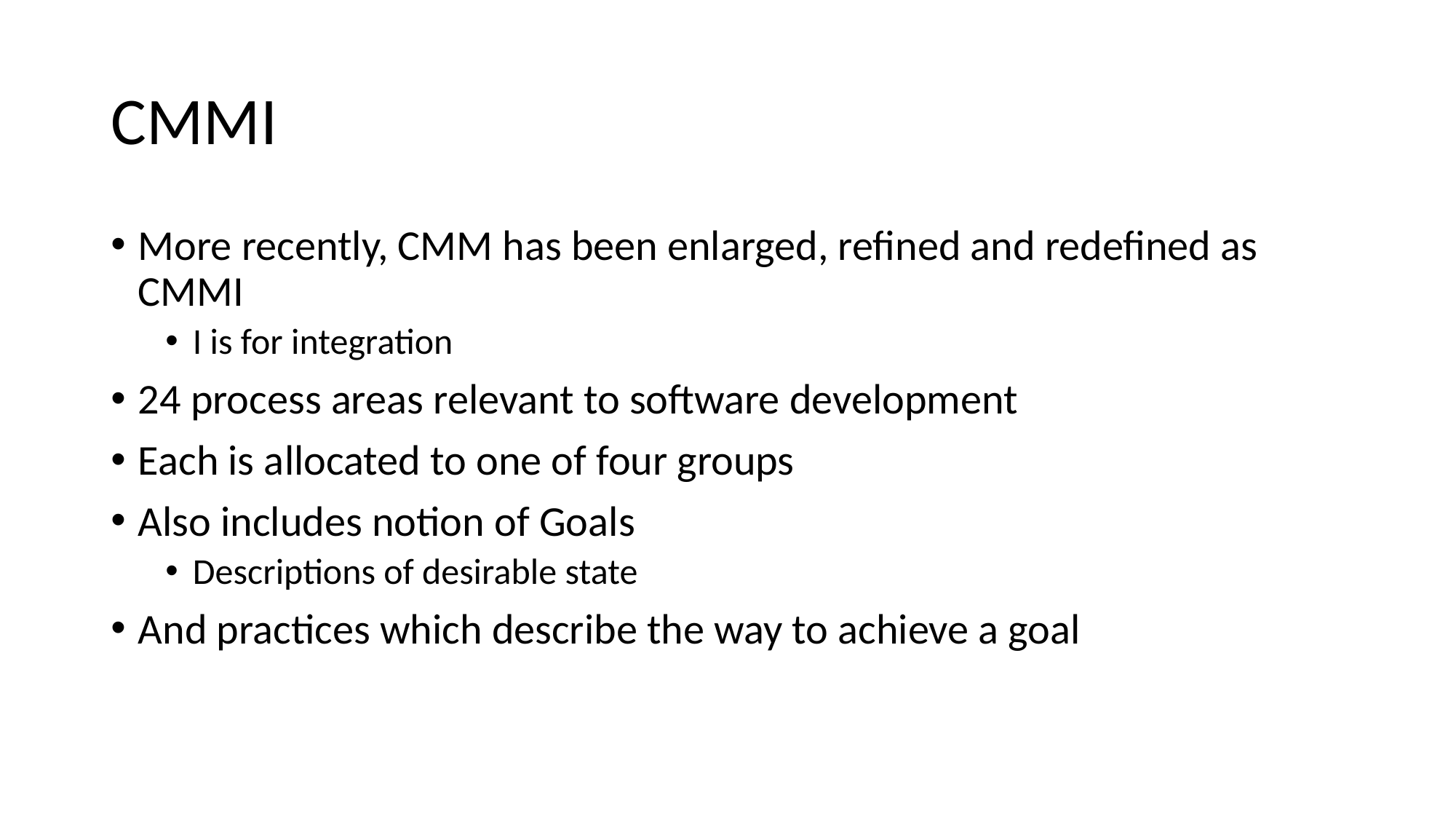

# CMMI
More recently, CMM has been enlarged, refined and redefined as CMMI
I is for integration
24 process areas relevant to software development
Each is allocated to one of four groups
Also includes notion of Goals
Descriptions of desirable state
And practices which describe the way to achieve a goal